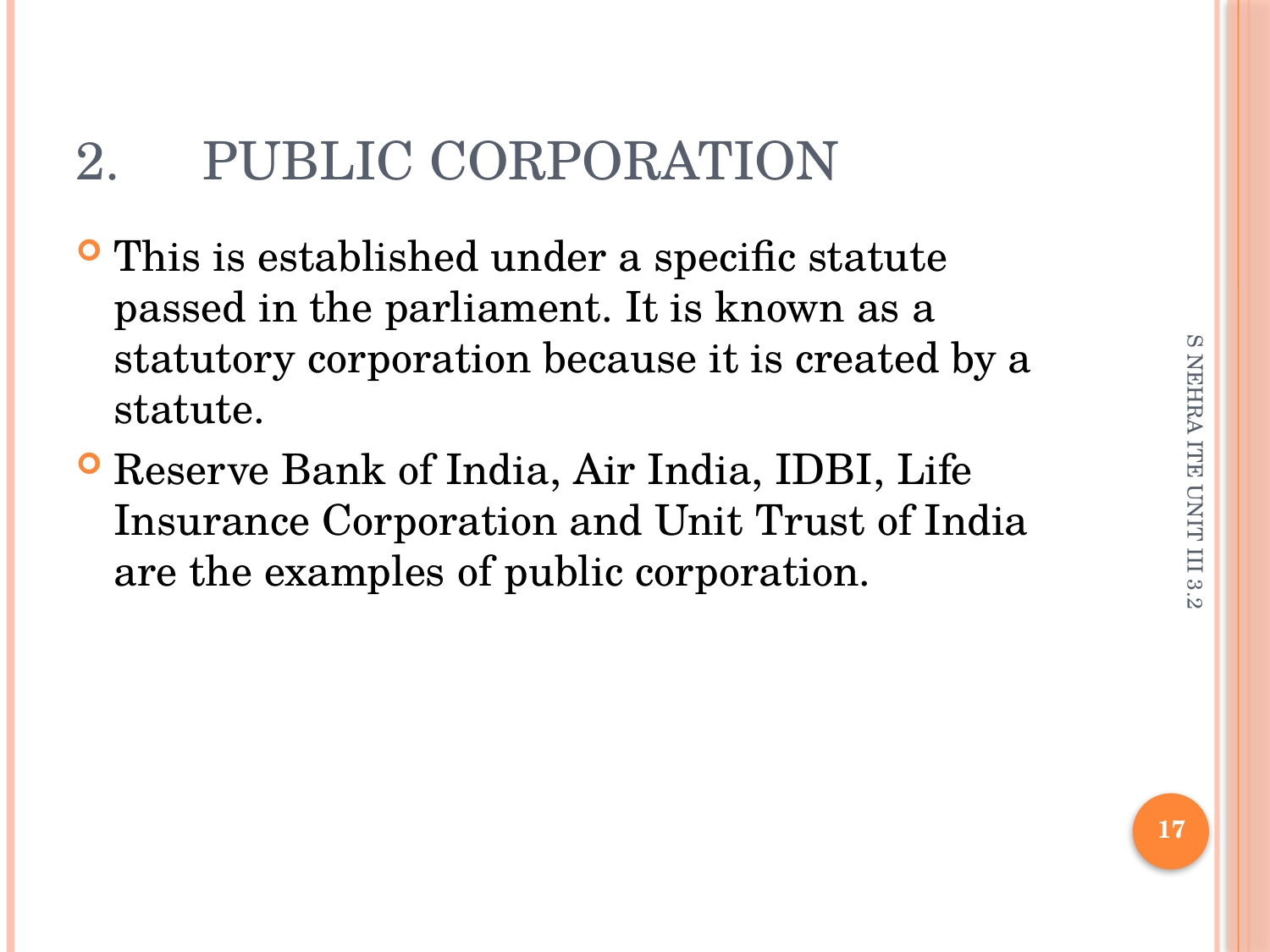

# 2.	Public Corporation
This is established under a specific statute passed in the parliament. It is known as a statutory corporation because it is created by a statute.
Reserve Bank of India, Air India, IDBI, Life Insurance Corporation and Unit Trust of India are the examples of public corporation.
S NEHRA ITE UNIT III 3.2
17